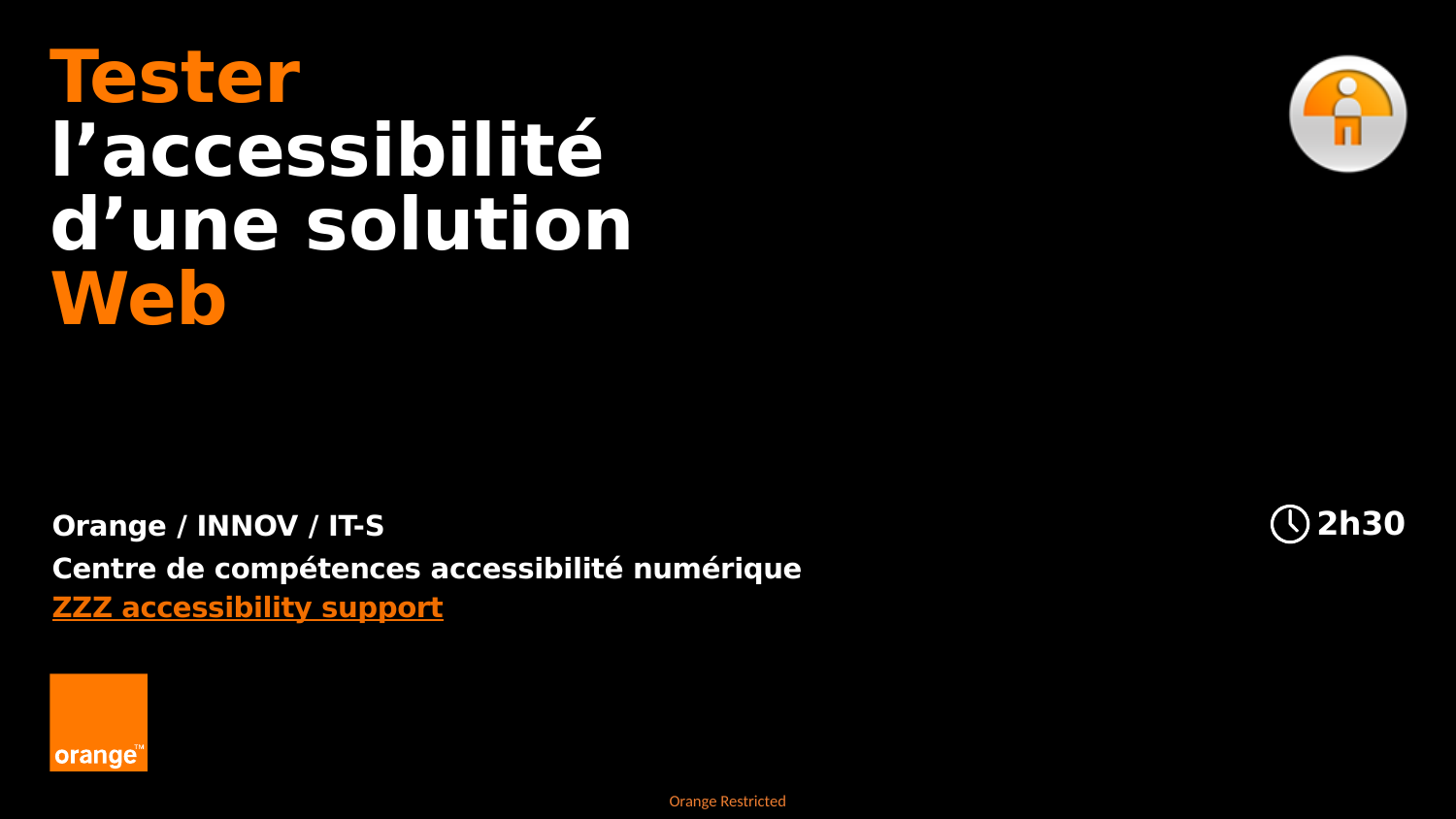

# Tester l’accessibilité d’une solution Web
2h30
Orange / INNOV / IT-S
Centre de compétences accessibilité numérique
ZZZ accessibility support